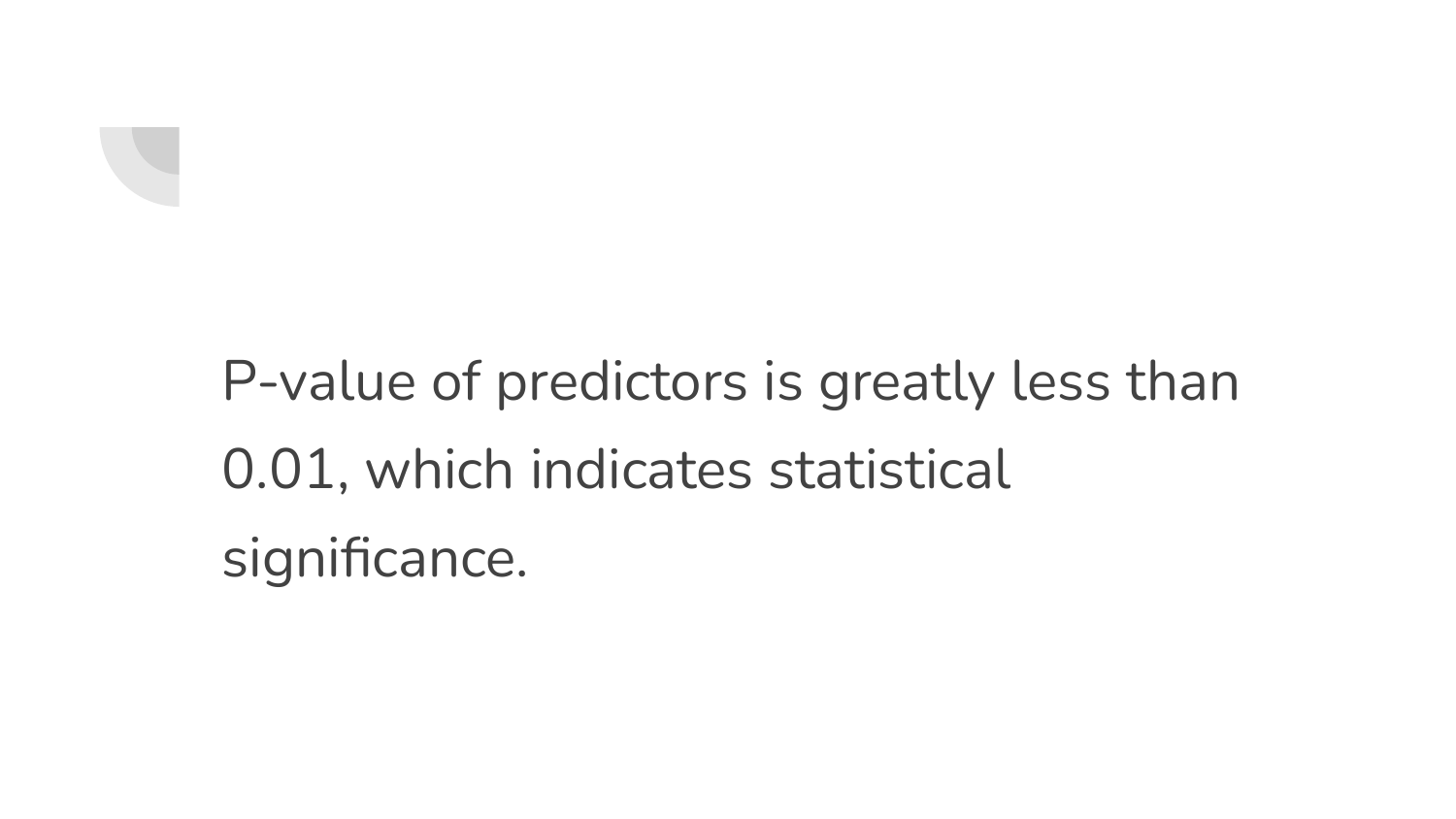

#
P-value of predictors is greatly less than 0.01, which indicates statistical significance.